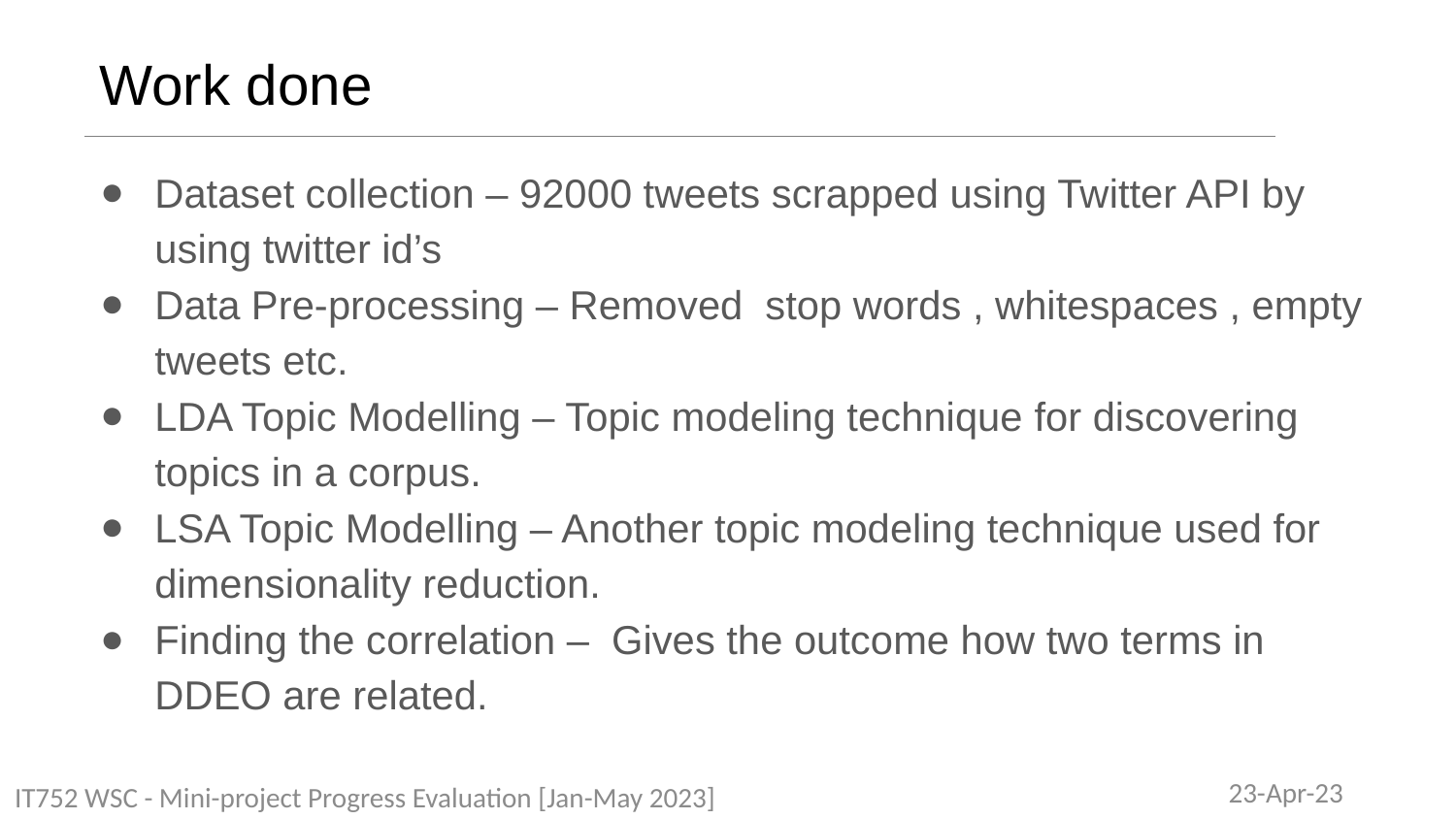

# Work done
Dataset collection – 92000 tweets scrapped using Twitter API by using twitter id’s
Data Pre-processing – Removed  stop words , whitespaces , empty tweets etc.
LDA Topic Modelling – Topic modeling technique for discovering topics in a corpus.
LSA Topic Modelling – Another topic modeling technique used for dimensionality reduction.
Finding the correlation –  Gives the outcome how two terms in DDEO are related.

23-Apr-23
IT752 WSC - Mini-project Progress Evaluation [Jan-May 2023]